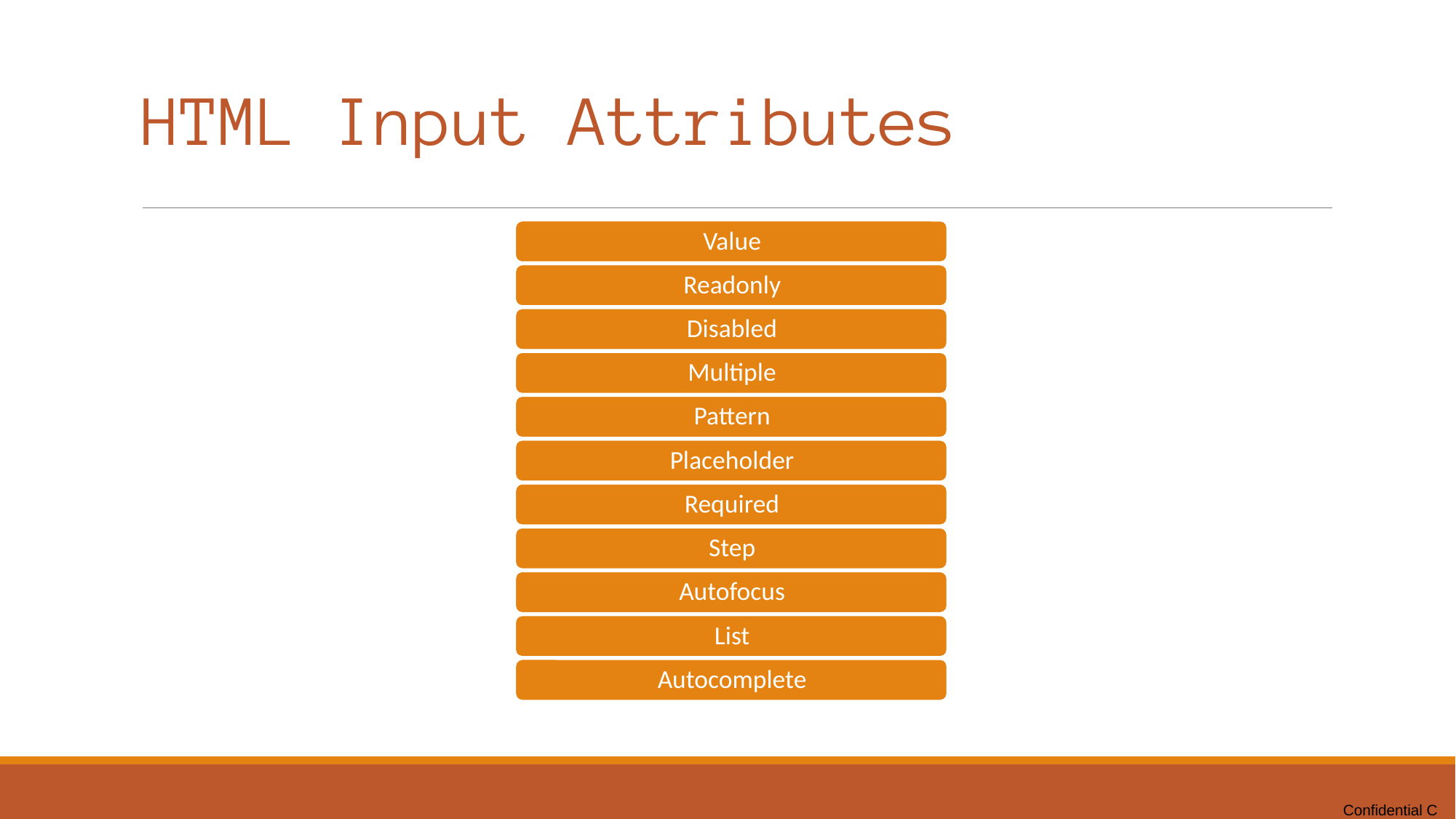

# HTML Input Attributes
Value
Readonly
Disabled
Multiple
Pattern
Placeholder
Required
Step
Autofocus
List
Autocomplete